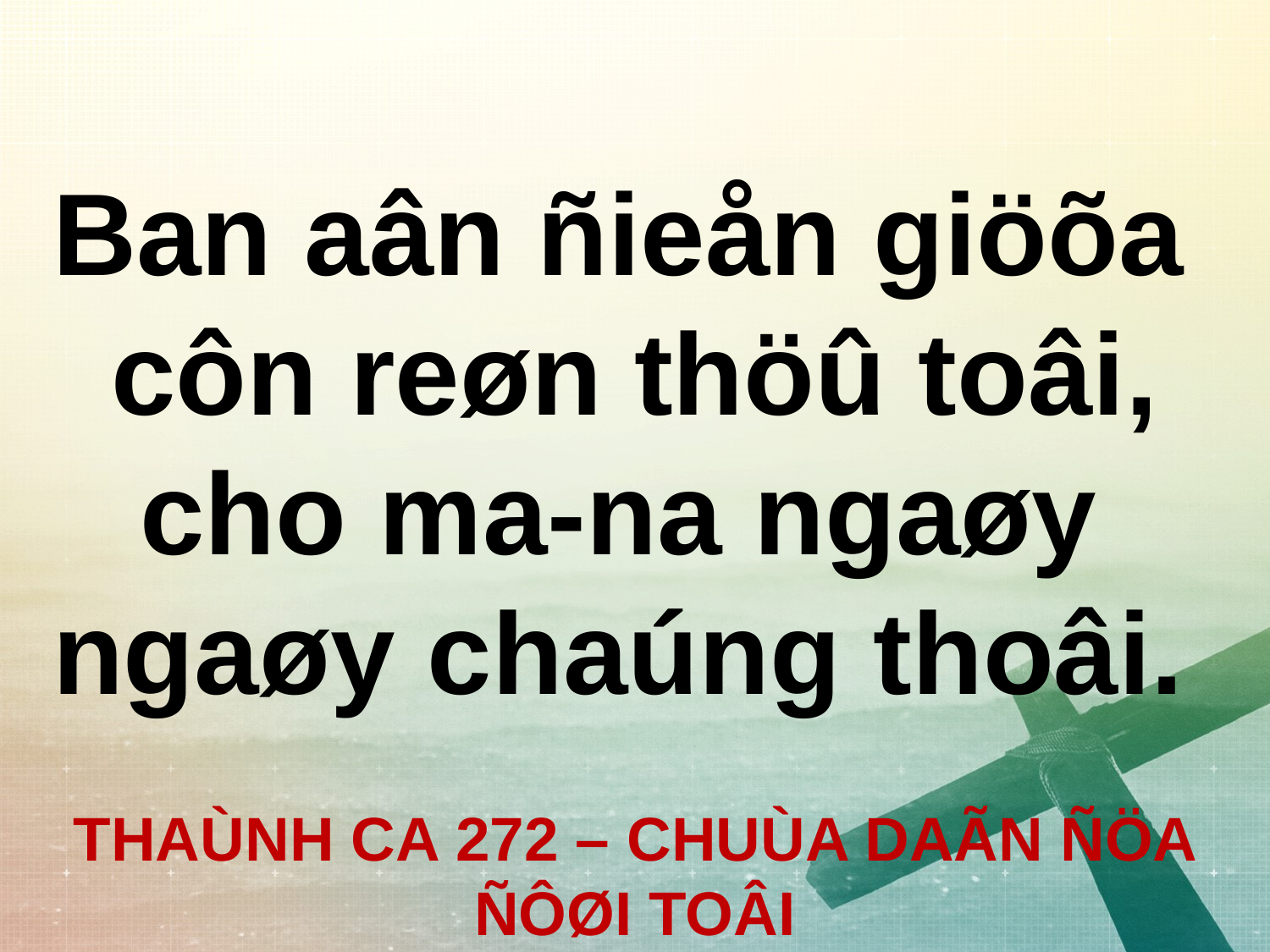

Ban aân ñieån giöõa
côn reøn thöû toâi,
cho ma-na ngaøy
ngaøy chaúng thoâi.
THAÙNH CA 272 – CHUÙA DAÃN ÑÖA ÑÔØI TOÂI